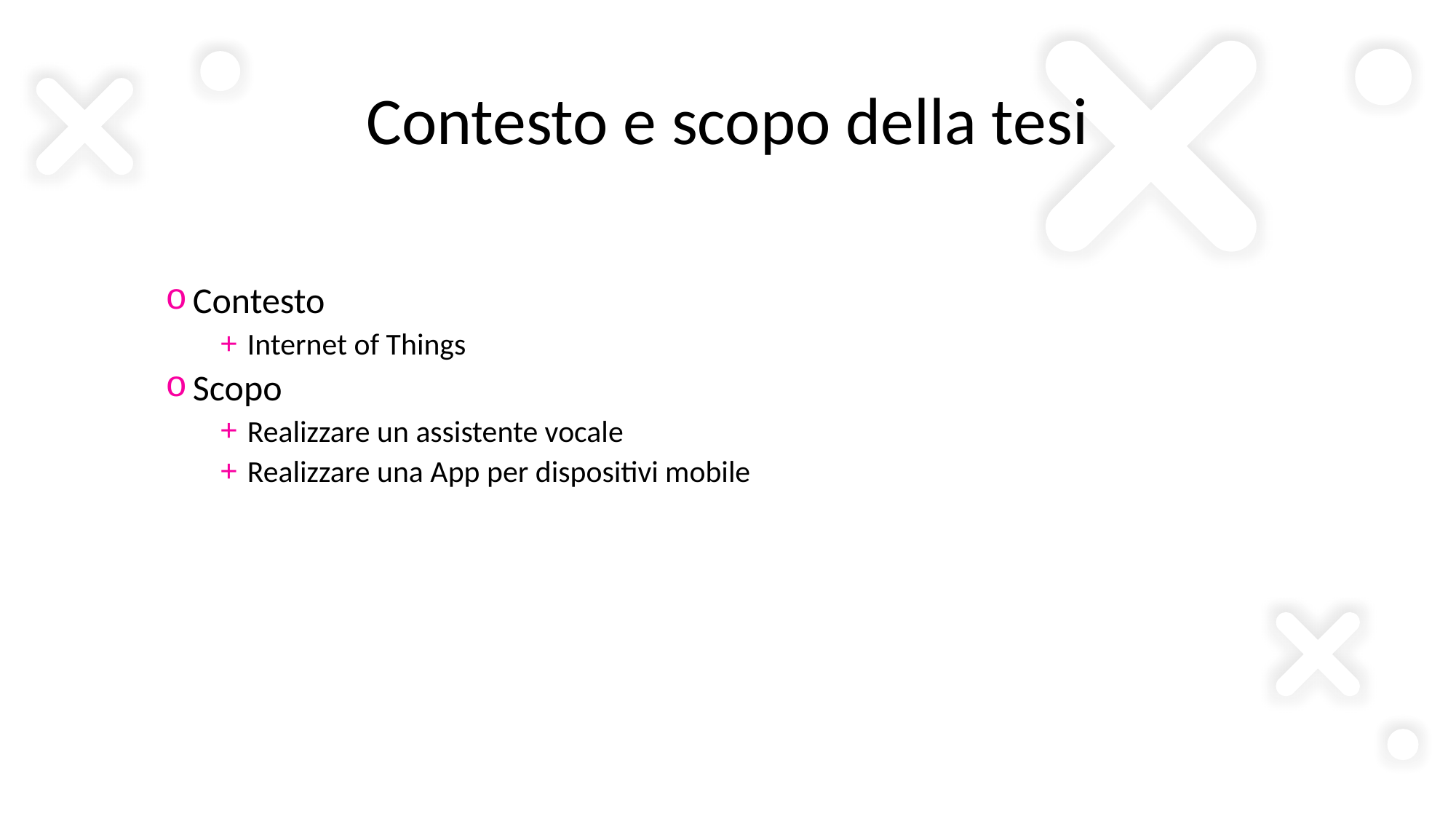

# Contesto e scopo della tesi

Contesto
Internet of Things
Scopo
Realizzare un assistente vocale
Realizzare una App per dispositivi mobile